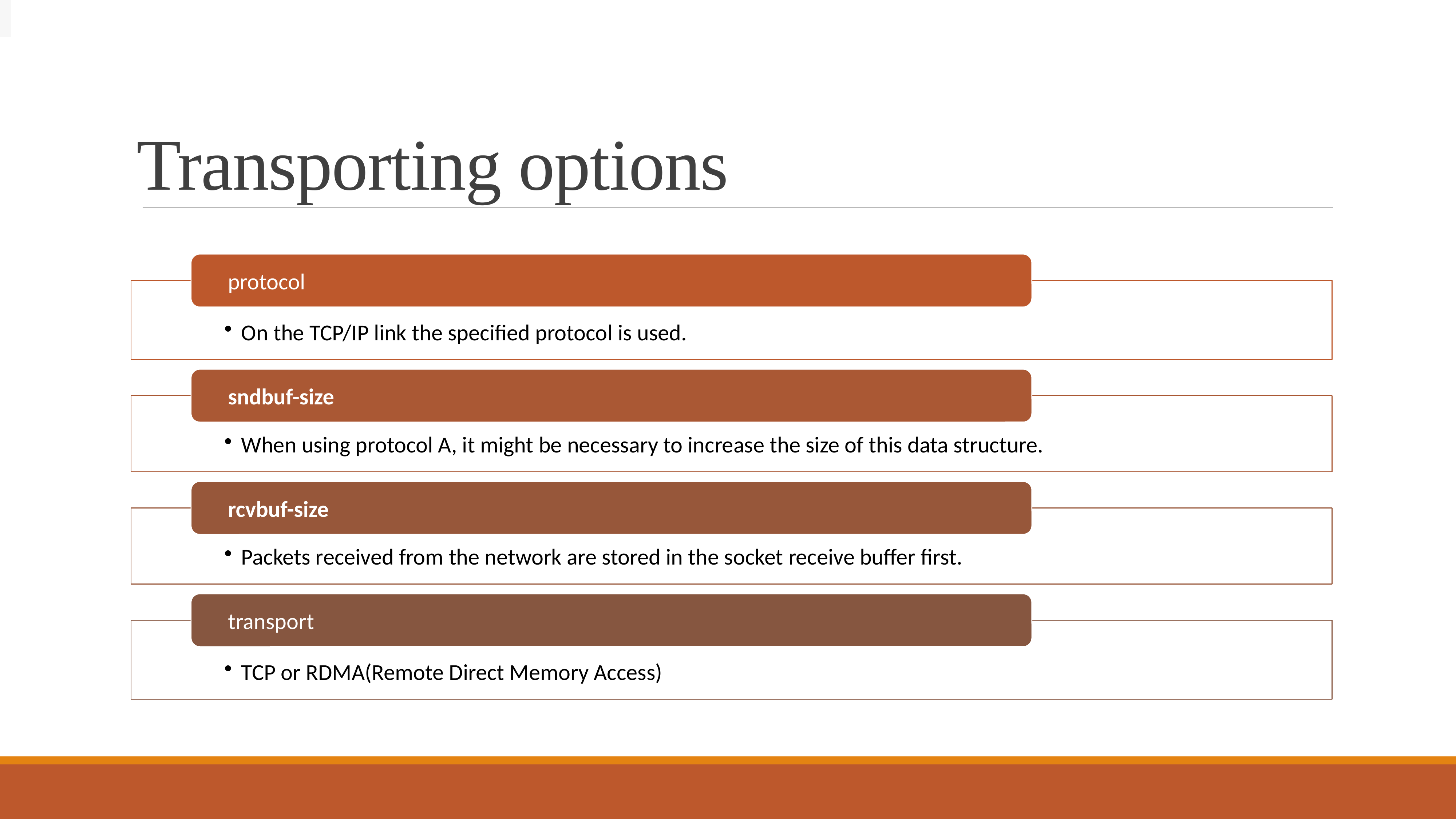

# Transporting options
On the TCP/IP link the specified protocol is used.
protocol
When using protocol A, it might be necessary to increase the size of this data structure.
sndbuf-size
Packets received from the network are stored in the socket receive buffer first.
rcvbuf-size
TCP or RDMA(Remote Direct Memory Access)
transport